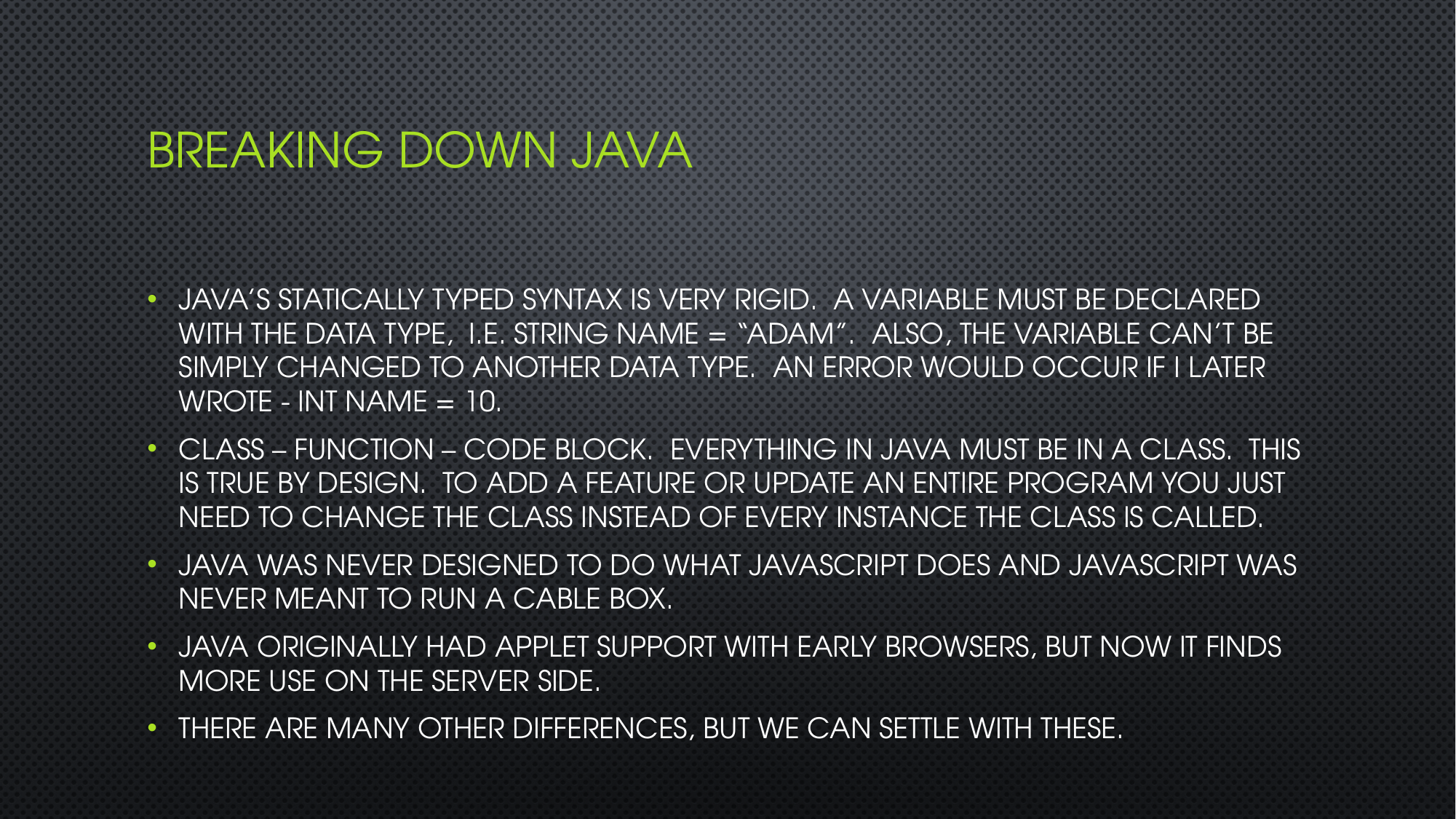

# Breaking down java
Java’s statically typed syntax is very rigid.  A variable must be declared with the data type,  i.e. String name = “adam”.  Also, the variable can’t be simply changed to another data type.  An error would occur if I later wrote - int name = 10.
Class – function – code block.  Everything in java must be in a class.  This is true by design.  To add a feature or update an entire program you just need to change the class instead of every instance the class is called.
Java was never designed to do what JavaScript does and JavaScript was never meant to run a cable box.
JAVA originally had applet support with early browsers, but now it finds more use on the server side.
There are many other differences, but we can settle with these.